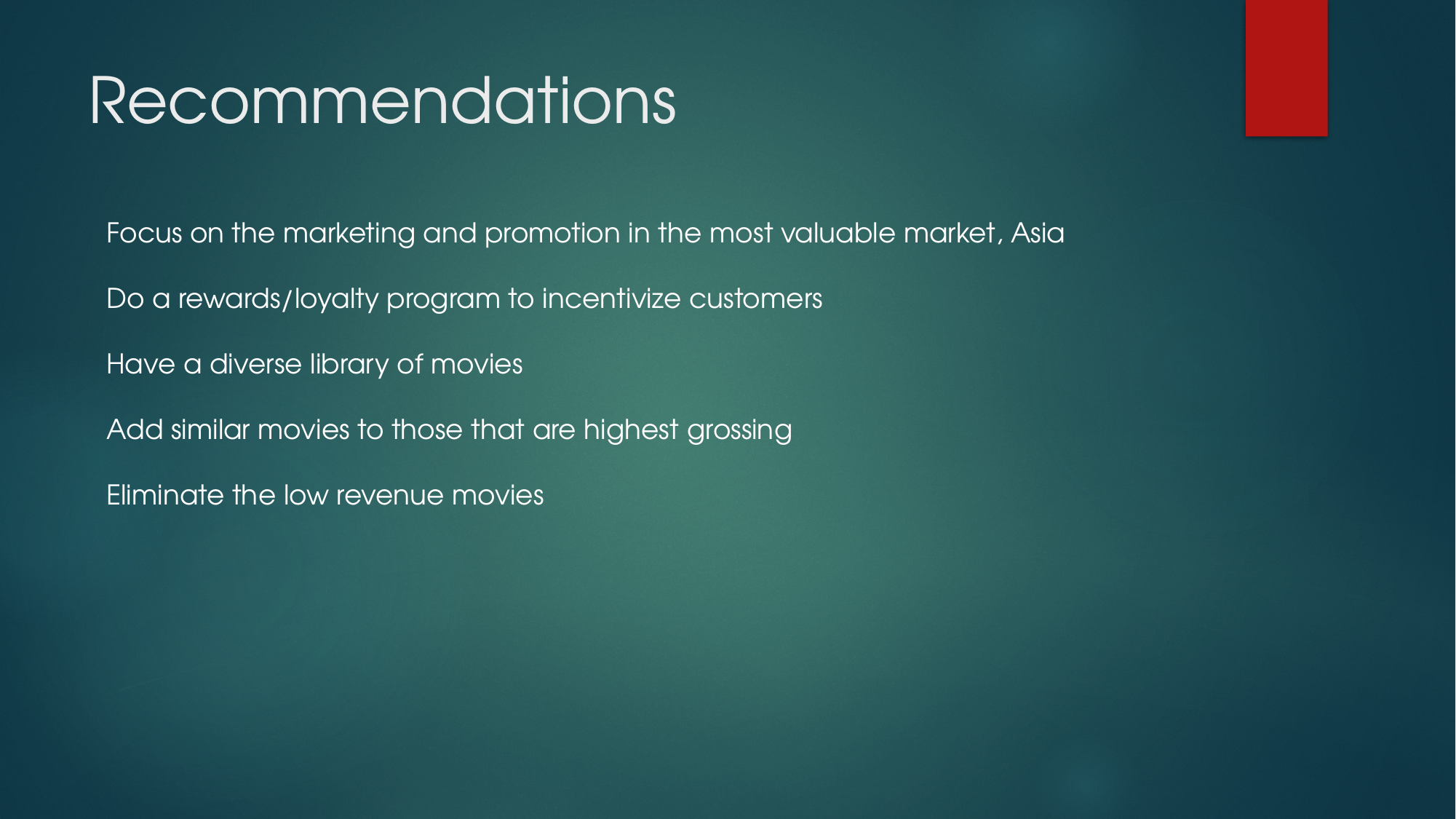

# Recommendations
Focus on the marketing and promotion in the most valuable market, Asia

Do a rewards/loyalty program to incentivize customers

Have a diverse library of movies

Add similar movies to those that are highest grossing

Eliminate the low revenue movies